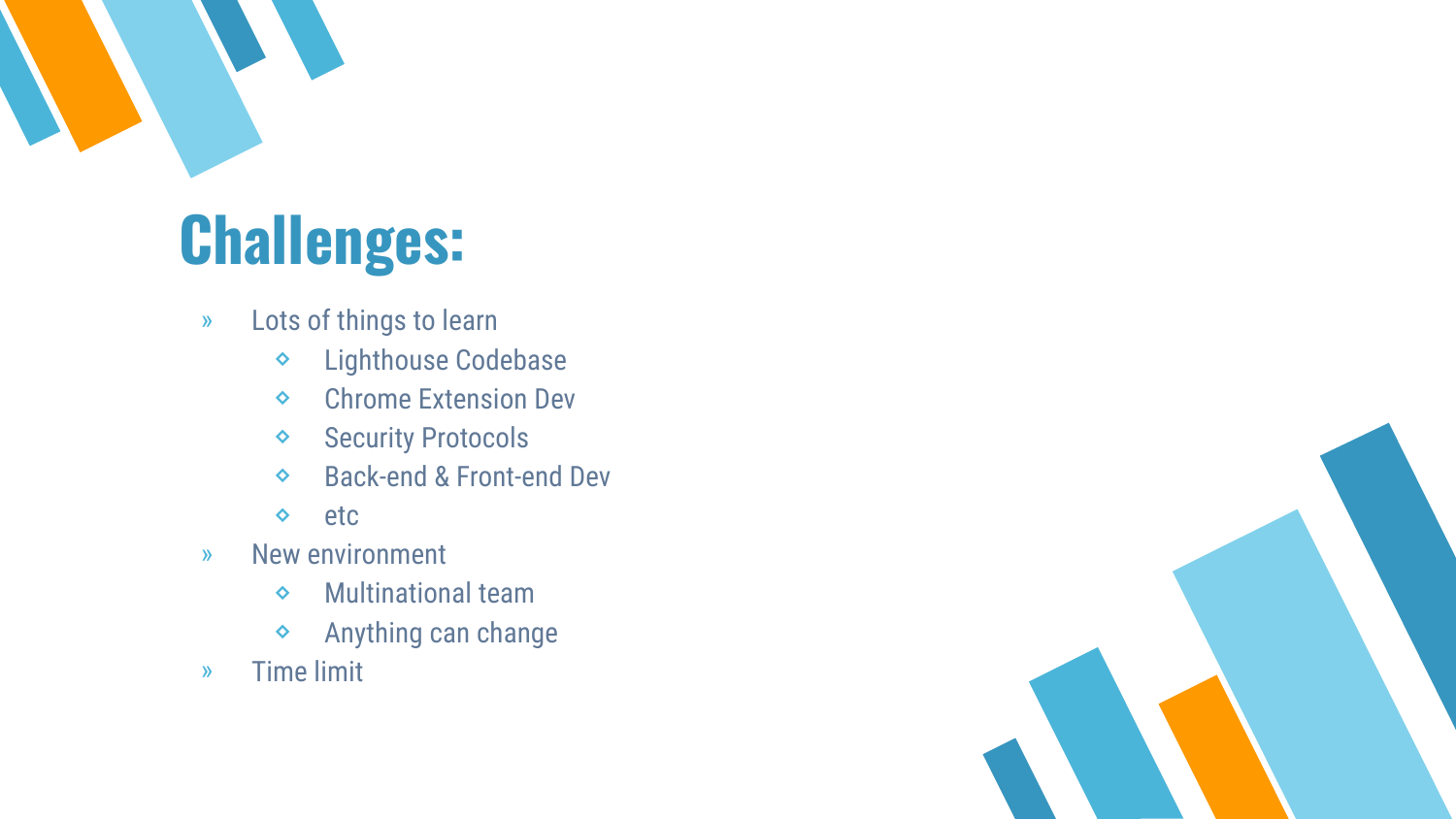

# Challenges:
Lots of things to learn
Lighthouse Codebase
Chrome Extension Dev
Security Protocols
Back-end & Front-end Dev
etc
New environment
Multinational team
Anything can change
Time limit